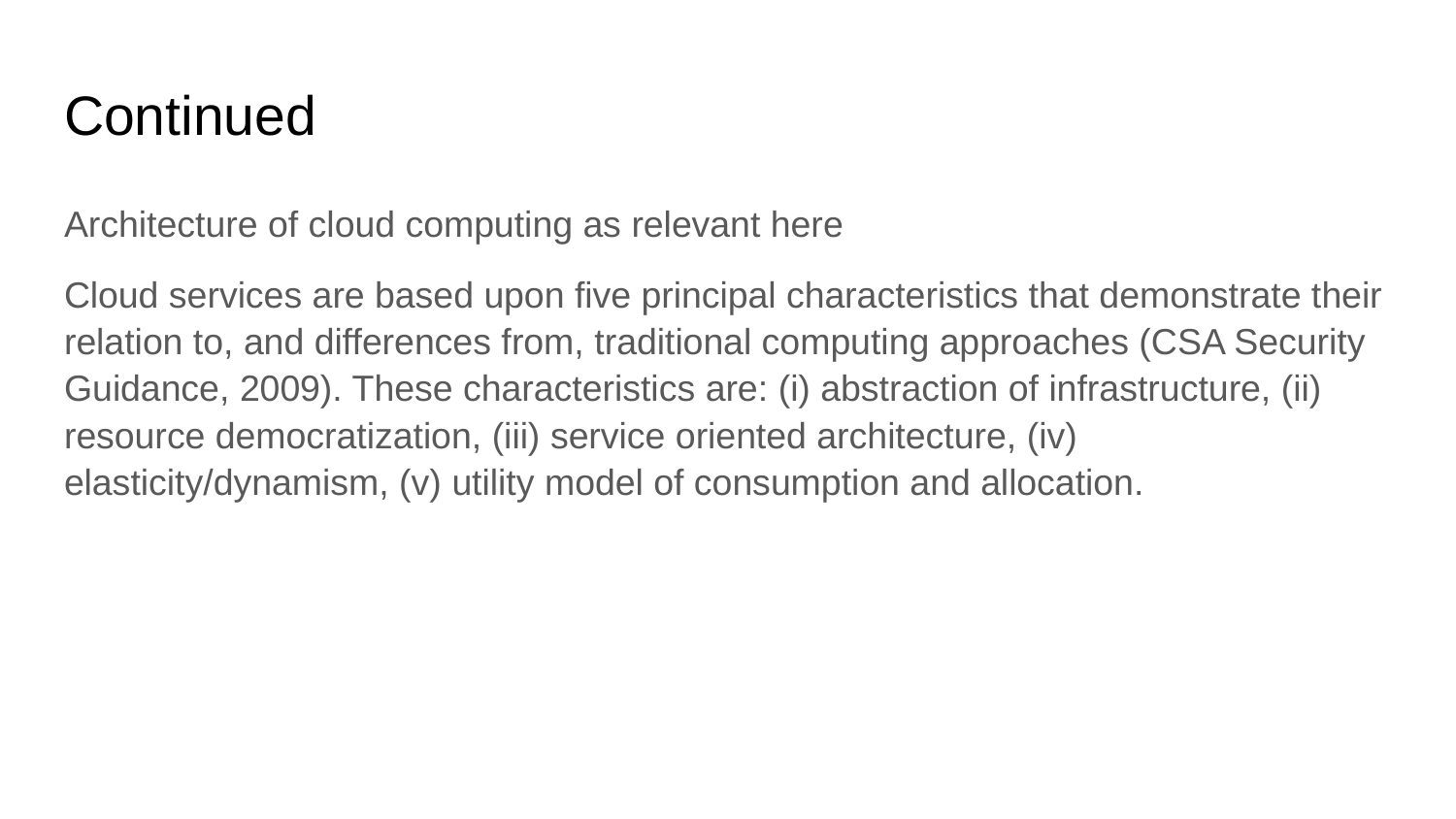

# Continued
Architecture of cloud computing as relevant here
Cloud services are based upon five principal characteristics that demonstrate their relation to, and differences from, traditional computing approaches (CSA Security Guidance, 2009). These characteristics are: (i) abstraction of infrastructure, (ii) resource democratization, (iii) service oriented architecture, (iv) elasticity/dynamism, (v) utility model of consumption and allocation.